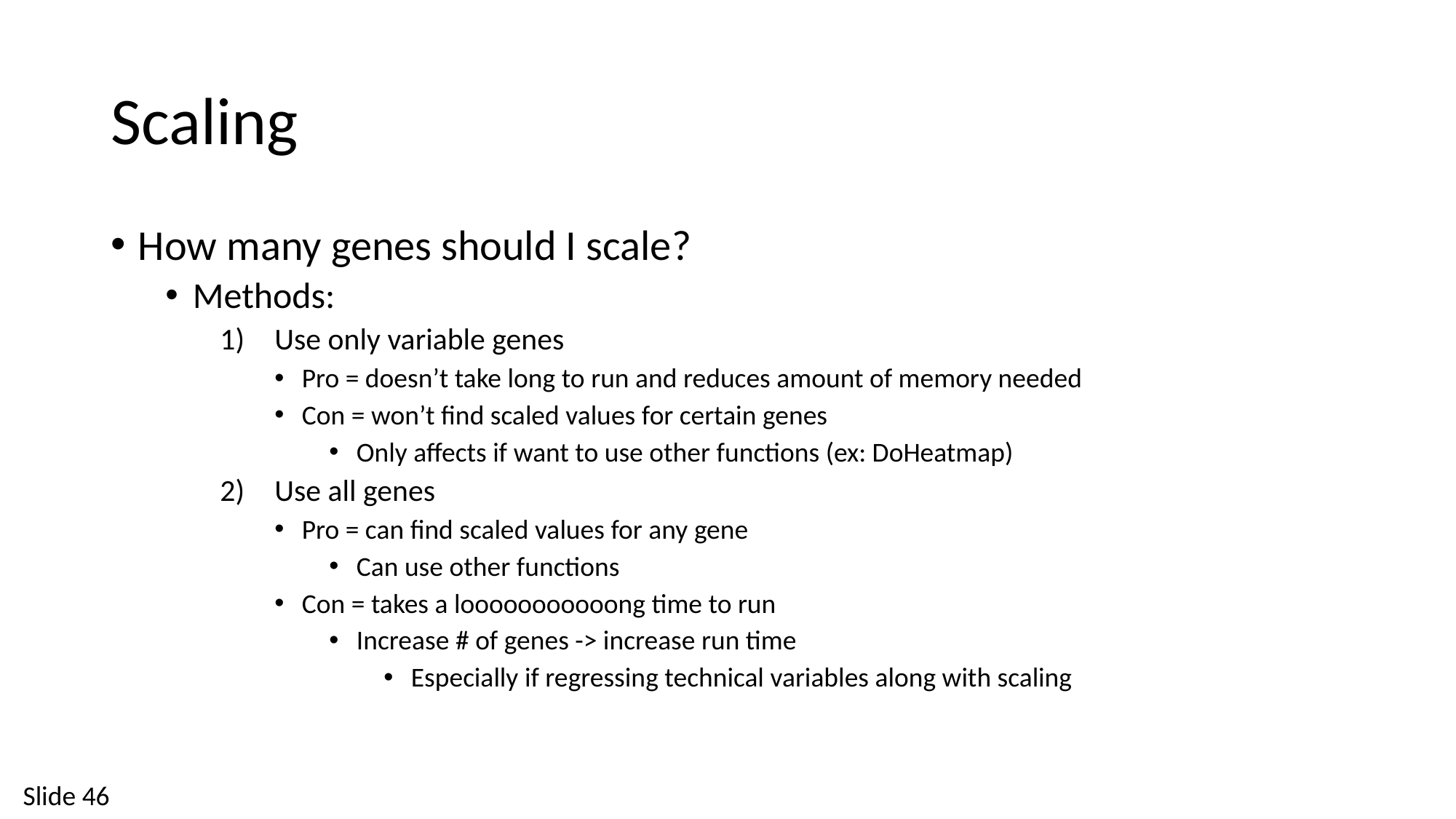

# Scaling
How many genes should I scale?
Methods:
Use only variable genes
Pro = doesn’t take long to run and reduces amount of memory needed
Con = won’t find scaled values for certain genes
Only affects if want to use other functions (ex: DoHeatmap)
Use all genes
Pro = can find scaled values for any gene
Can use other functions
Con = takes a looooooooooong time to run
Increase # of genes -> increase run time
Especially if regressing technical variables along with scaling
Slide 46